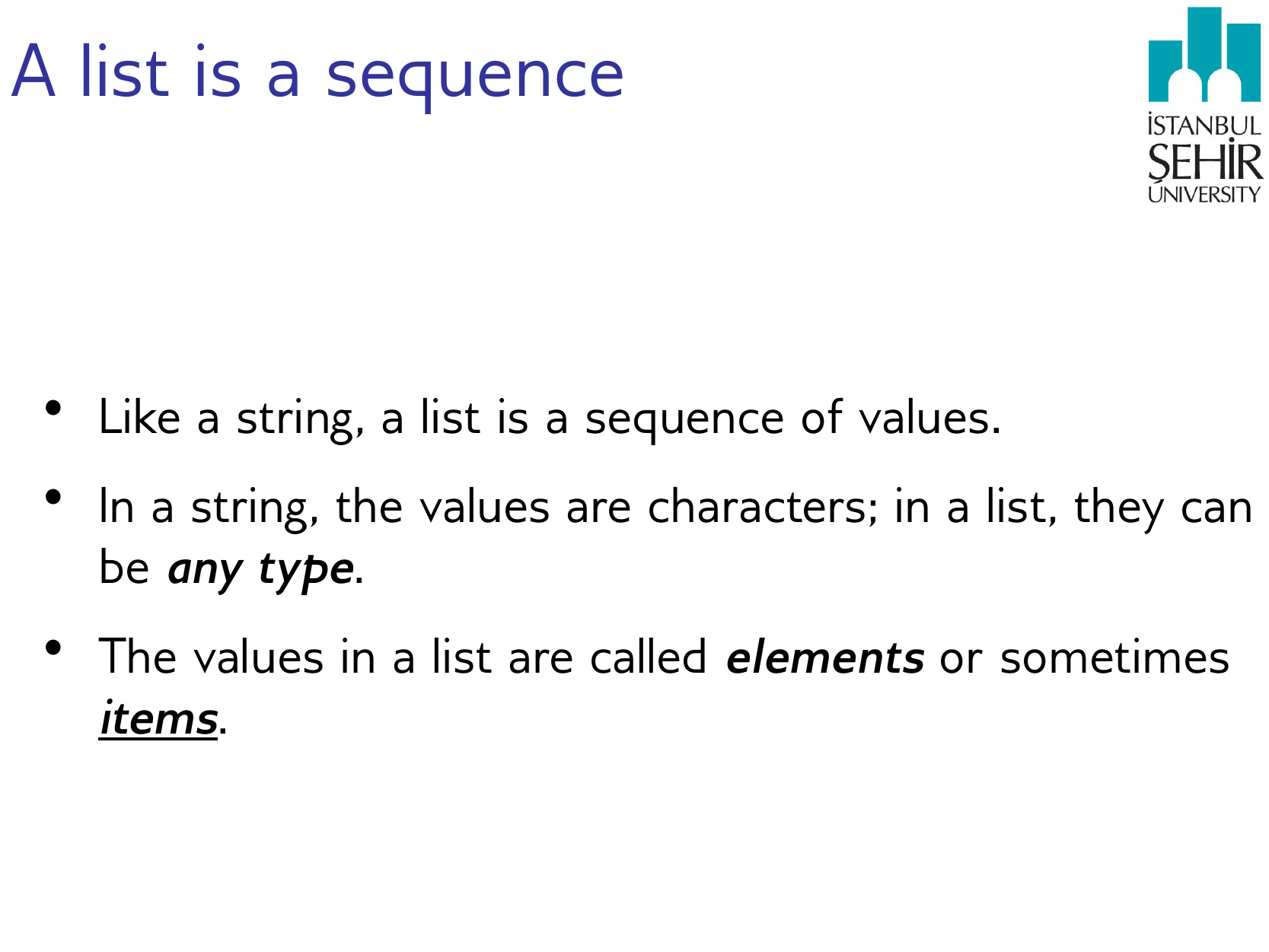

# A list is a sequence
Like a string, a list is a sequence of values.
In a string, the values are characters; in a list, they can be any type.
The values in a list are called elements or sometimes items.